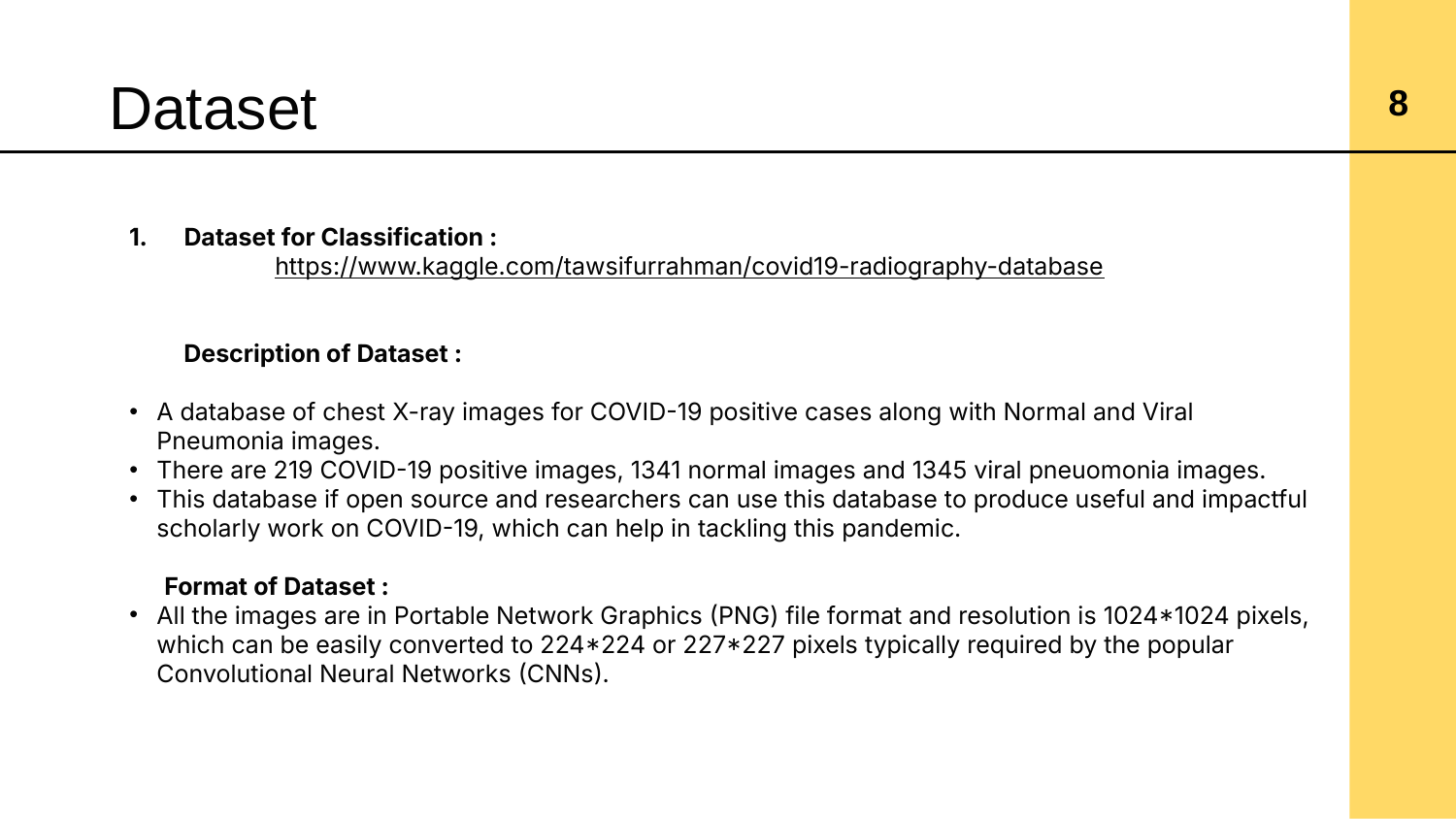

# Dataset
8
Dataset for Classification :
	https://www.kaggle.com/tawsifurrahman/covid19-radiography-database

        Description of Dataset :

A database of chest X-ray images for COVID-19 positive cases along with Normal and Viral Pneumonia images.
There are 219 COVID-19 positive images, 1341 normal images and 1345 viral pneuomonia images.
This database if open source and researchers can use this database to produce useful and impactful scholarly work on COVID-19, which can help in tackling this pandemic.

      Format of Dataset :
All the images are in Portable Network Graphics (PNG) file format and resolution is 1024*1024 pixels, which can be easily converted to 224*224 or 227*227 pixels typically required by the popular Convolutional Neural Networks (CNNs).